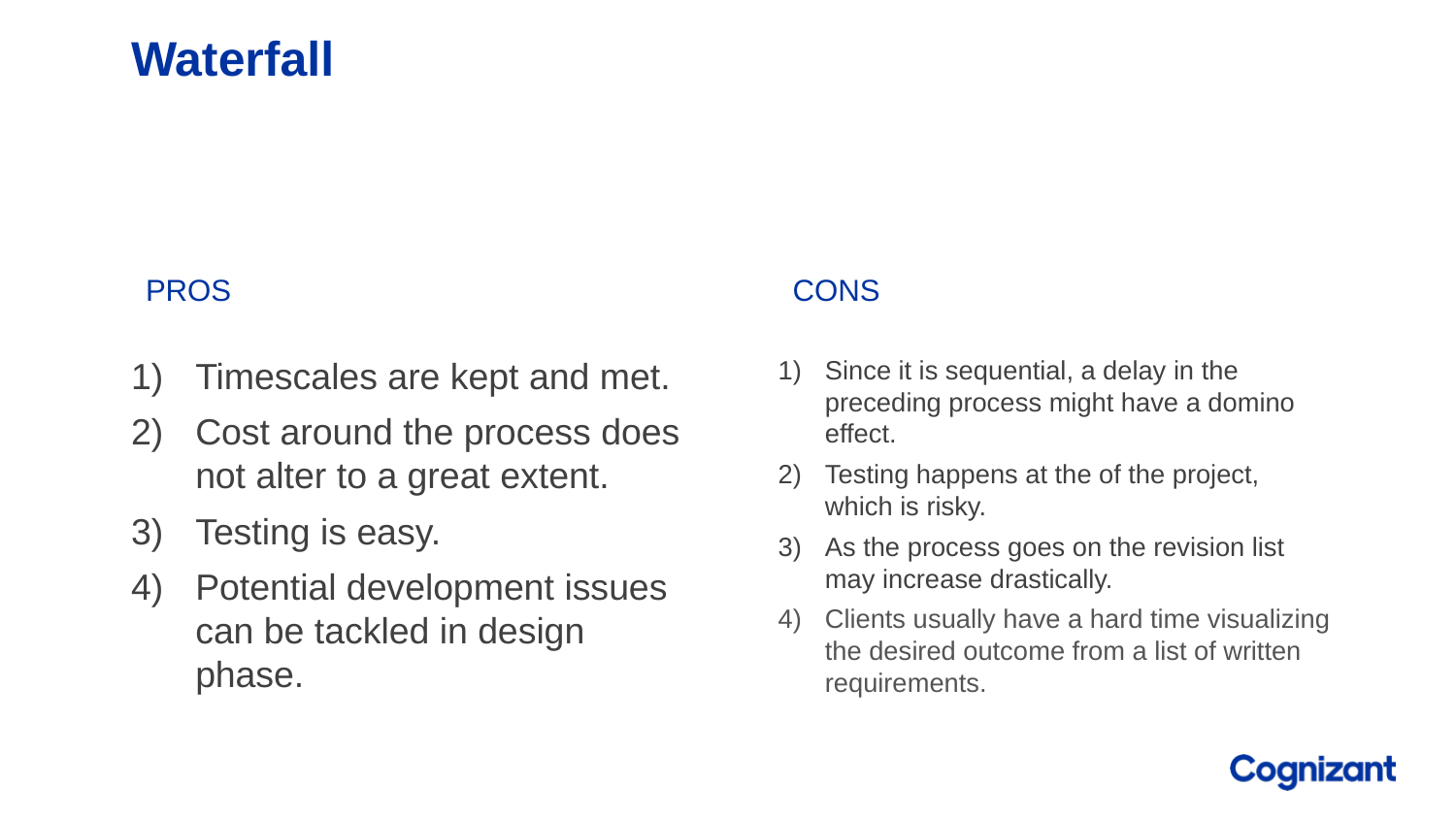

# Waterfall
Pros
Cons
Since it is sequential, a delay in the preceding process might have a domino effect.
Testing happens at the of the project, which is risky.
As the process goes on the revision list may increase drastically.
Clients usually have a hard time visualizing the desired outcome from a list of written requirements.

Timescales are kept and met.
Cost around the process does not alter to a great extent.
Testing is easy.
Potential development issues can be tackled in design phase.